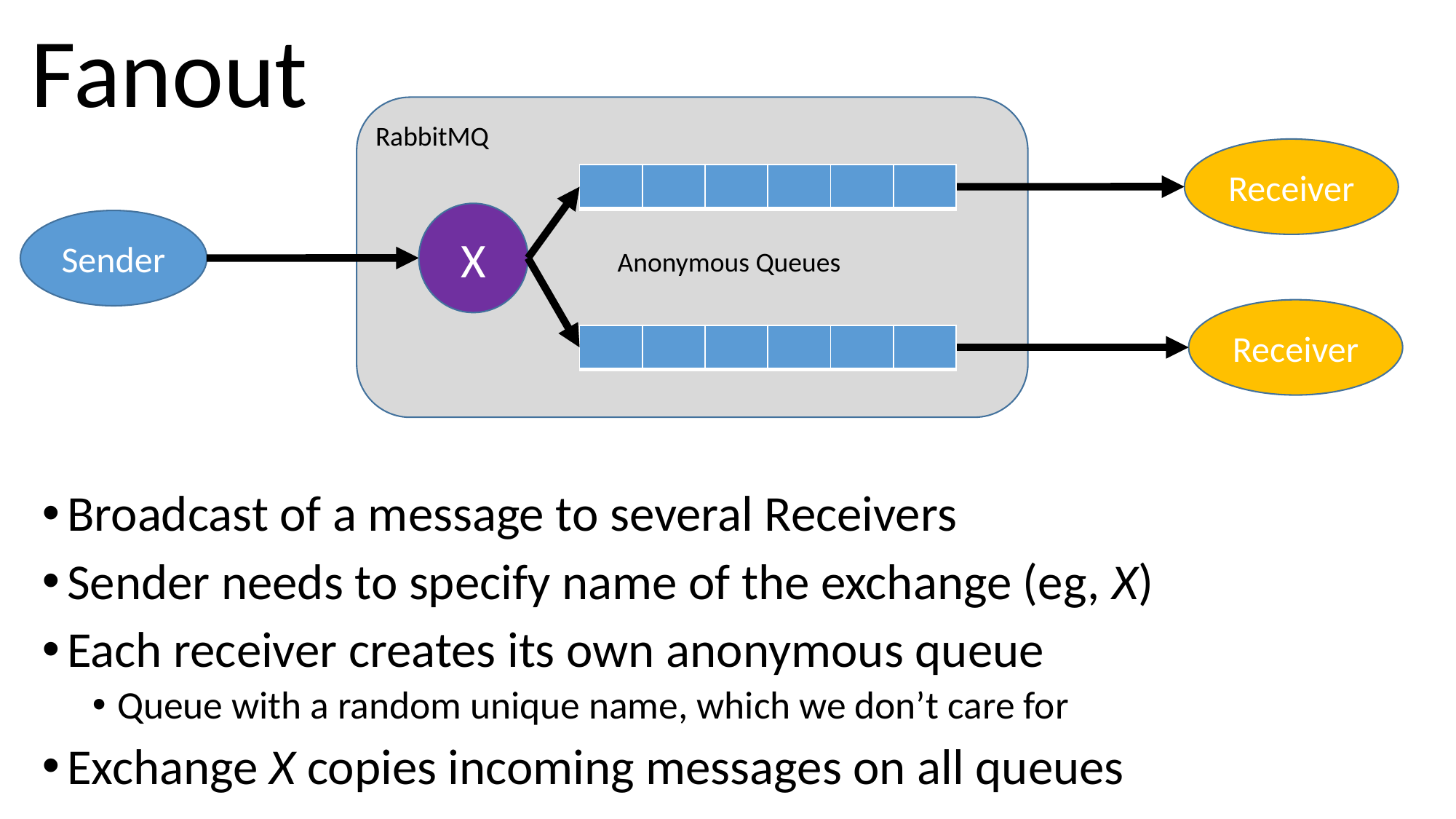

# Fanout

RabbitMQ
Receiver
|  |  |  |  |  |  |
| --- | --- | --- | --- | --- | --- |
X
Sender
Anonymous Queues
Receiver
|  |  |  |  |  |  |
| --- | --- | --- | --- | --- | --- |
Broadcast of a message to several Receivers
Sender needs to specify name of the exchange (eg, X)
Each receiver creates its own anonymous queue
Queue with a random unique name, which we don’t care for
Exchange X copies incoming messages on all queues